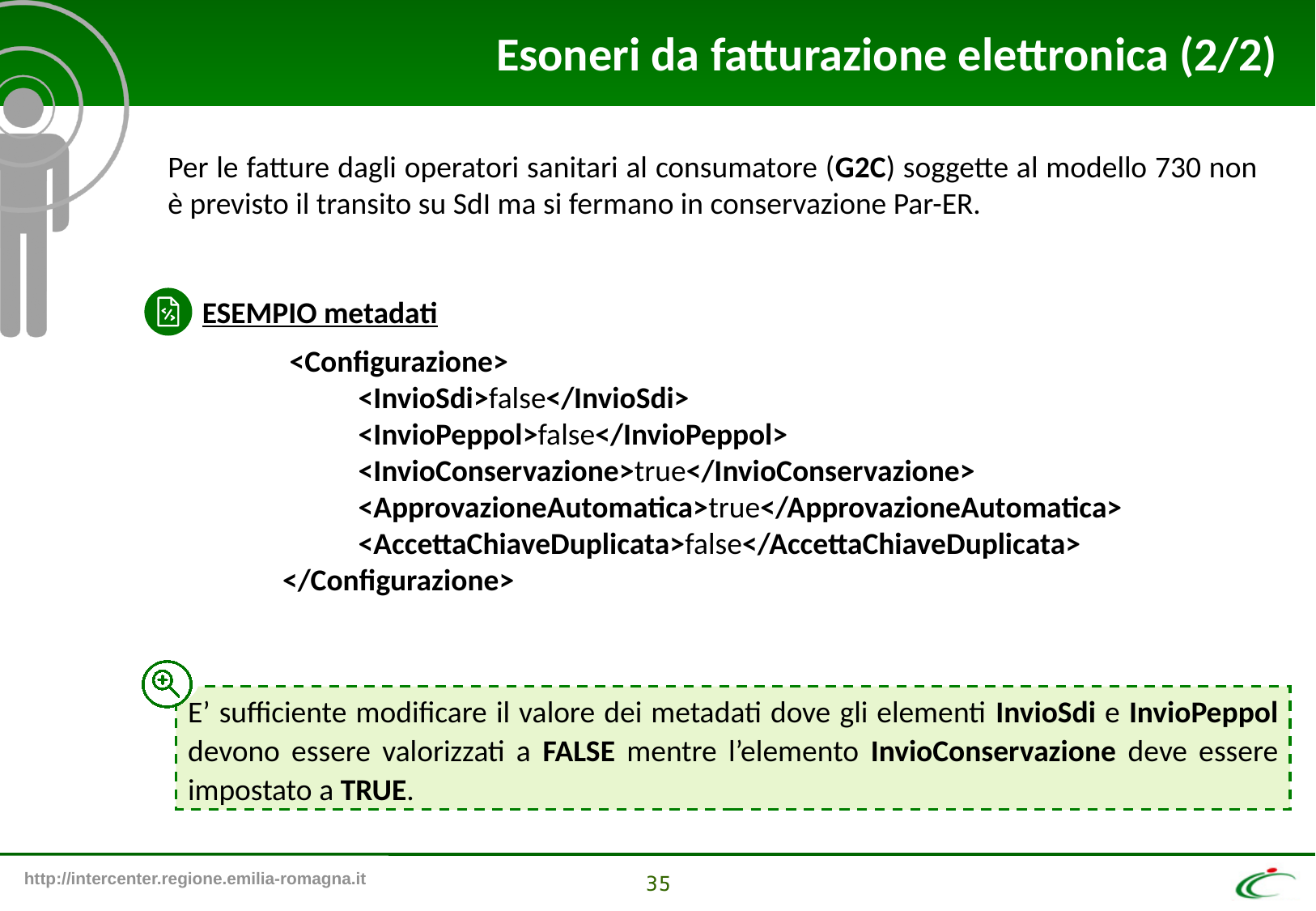

Esoneri da fatturazione elettronica (2/2)
Per le fatture dagli operatori sanitari al consumatore (G2C) soggette al modello 730 non è previsto il transito su SdI ma si fermano in conservazione Par-ER.

     ESEMPIO metadati

 <Configurazione>
           <InvioSdi>false</InvioSdi>
           <InvioPeppol>false</InvioPeppol>
           <InvioConservazione>true</InvioConservazione>
           <ApprovazioneAutomatica>true</ApprovazioneAutomatica>
           <AccettaChiaveDuplicata>false</AccettaChiaveDuplicata>
</Configurazione>

E’ sufficiente modificare il valore dei metadati dove gli elementi InvioSdi e InvioPeppol devono essere valorizzati a FALSE mentre l’elemento InvioConservazione deve essere impostato a TRUE.
35